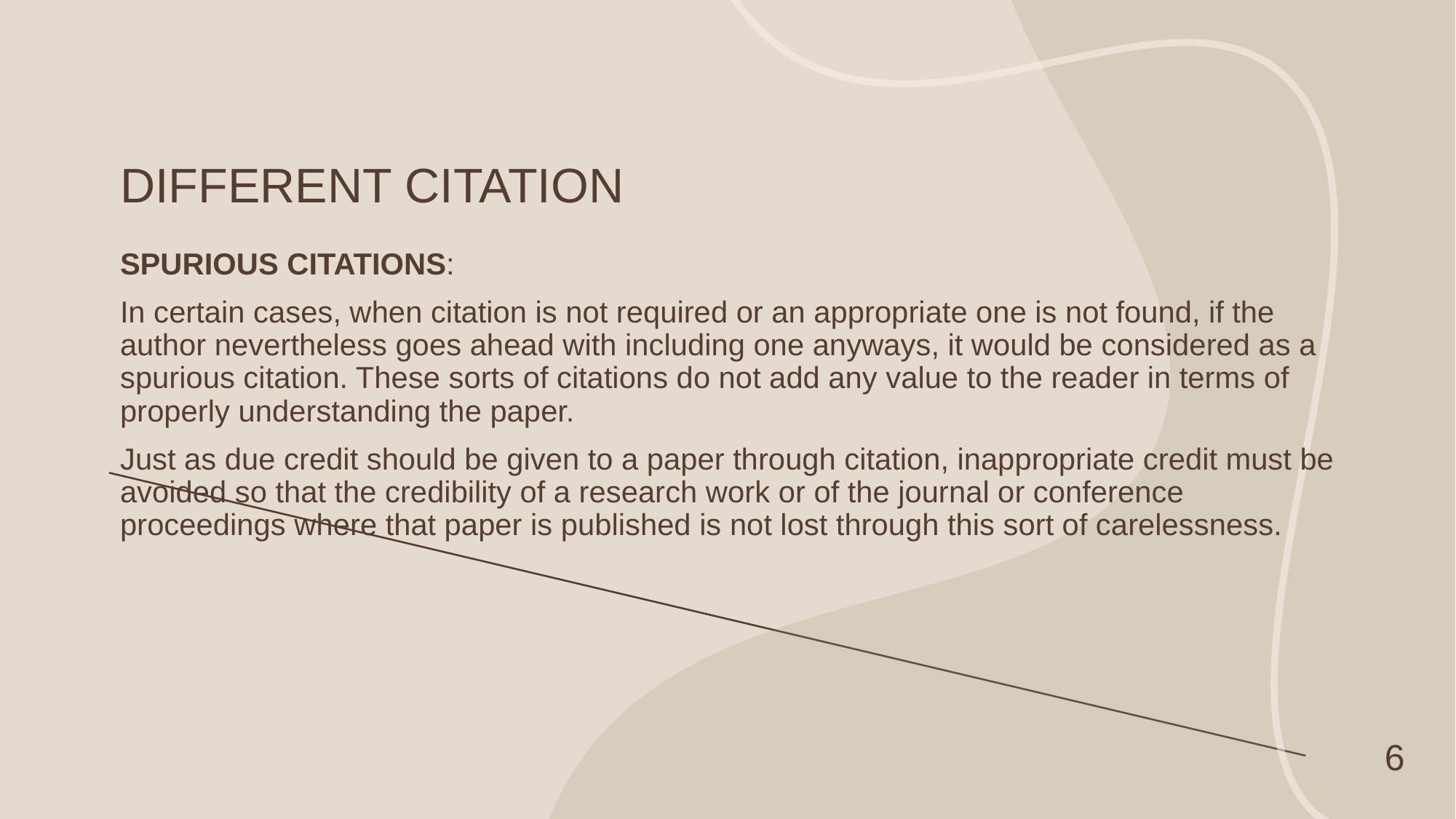

# DIFFERENT CITATION
Spurious citations:
In certain cases, when citation is not required or an appropriate one is not found, if the author nevertheless goes ahead with including one anyways, it would be considered as a spurious citation. These sorts of citations do not add any value to the reader in terms of properly understanding the paper.
Just as due credit should be given to a paper through citation, inappropriate credit must be avoided so that the credibility of a research work or of the journal or conference proceedings where that paper is published is not lost through this sort of carelessness.

6